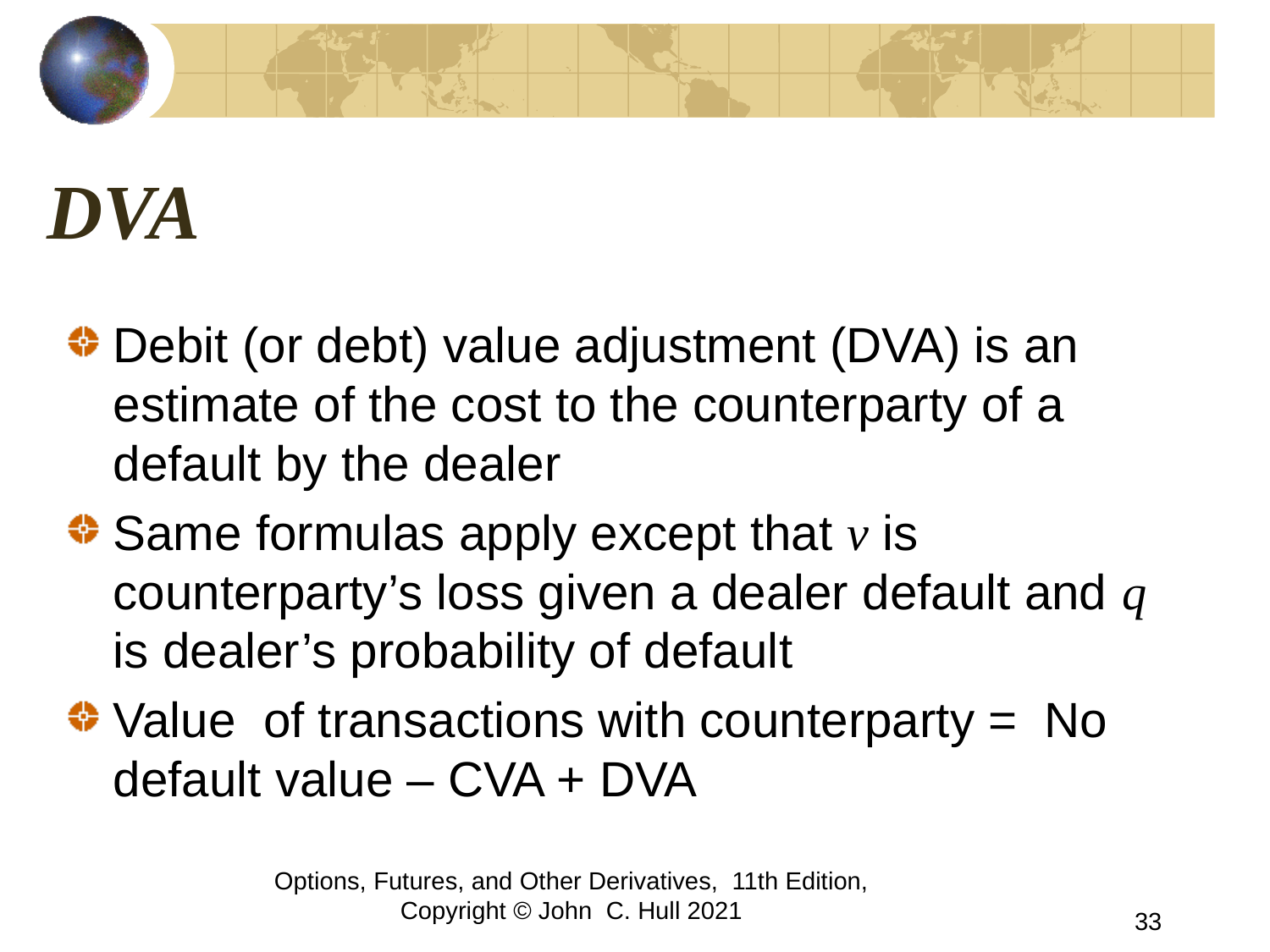

# DVA
Debit (or debt) value adjustment (DVA) is an estimate of the cost to the counterparty of a default by the dealer
Same formulas apply except that v is counterparty’s loss given a dealer default and q is dealer’s probability of default
Value  of transactions with counterparty =  No default value – CVA + DVA
Options, Futures, and Other Derivatives,  11th Edition, Copyright © John  C. Hull 2021
33